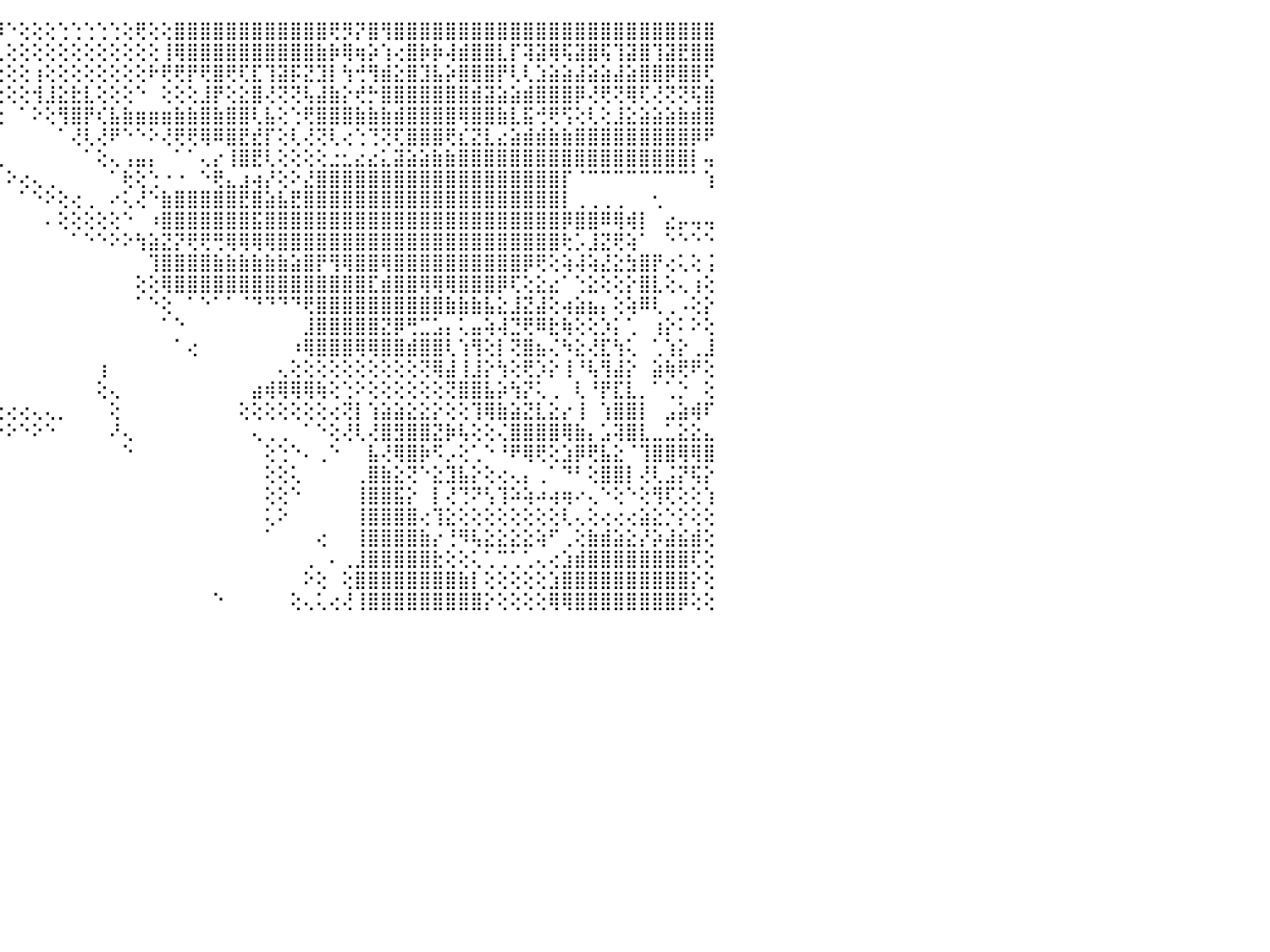

⣿⣿⣿⣿⣿⡕⢕⢕⢕⢄⢕⢜⢕⢕⢕⢔⢕⢕⢸⢇⠀⠀⠀⠀⠀⠀⠀⠀⠀⠀⠀⠀⠀⠀⠀⠀⠀⠀⠁⢕⢱⣧⣷⣿⡿⠑⢕⢕⢕⢑⢑⢑⢑⢑⢕⢟⢕⢕⣿⣿⣿⣿⣿⣿⣿⣿⣿⣿⣿⣿⢟⡻⡝⣿⢻⣿⣿⣿⣿⣿⣿⣿⣿⣿⣿⣿⣿⣿⣿⣿⣿⣿⣿⣿⣿⣿⣿⣿⣿⣿⠀
⢿⣿⣿⣿⣿⡇⢁⢅⢕⢕⢰⡆⣶⣾⡇⢕⢕⢕⢑⠁⠀⠀⠀⠀⠀⠀⠀⠀⠀⠀⠀⠀⠀⠀⠀⠀⠀⠀⠀⠀⢸⢝⢝⢝⢇⢕⢕⢕⢕⢕⢕⢕⢕⢕⢕⢕⢕⢸⢿⣿⣿⣿⣿⣿⣿⣿⣿⣿⣿⣷⡷⢿⢶⡵⢱⢔⣿⡷⡷⢼⣾⣿⣿⣇⡏⢽⣽⢿⢯⣽⣿⢯⢹⣽⣿⢹⣽⣟⣿⣿⠀
⢸⣿⣿⣿⣿⡇⢕⢕⢕⢕⢕⣿⢿⡟⣇⢕⢕⢕⢑⠀⠀⠀⠀⠀⠀⠀⠀⠀⠀⠀⠀⠀⠀⠀⠀⠀⢀⠀⠀⠀⢕⢕⢕⢕⢕⢕⢕⢰⢕⢕⢕⢕⢕⢕⢕⢕⠗⢟⢟⡟⢟⣿⢟⢏⣏⢹⣽⡯⣝⣹⡇⢳⢚⢻⣾⣕⣿⣹⣧⡵⣿⣿⣿⡟⢇⢇⣱⣵⣵⣼⣵⣵⣼⣵⣿⣿⡿⣿⣿⢏⠀
⢜⣿⣿⣿⣿⣯⢕⢕⢕⢕⢕⡿⢸⢇⡿⢕⢕⢕⢕⠀⠀⠀⠀⠀⢕⡄⣔⣔⣔⣔⣄⢀⠀⠀⢀⢔⢸⣱⠀⠀⢕⢕⡕⢕⢕⢕⢕⢺⣸⣕⣗⣇⢕⢕⢕⠑⠀⢕⢕⢕⣸⡟⢕⣕⣿⢜⢝⢝⢧⣼⣷⡕⢞⡓⣿⣿⣿⣿⣿⣿⣿⣾⣽⣵⣵⣾⣿⣿⣿⡿⢜⢟⢝⢿⢏⢜⢝⢝⢯⣿⠀
⠃⠘⢻⢿⣿⣿⡇⢕⢕⢕⢕⢕⢕⢕⢕⢕⢕⢕⢕⣱⣦⢄⢔⢵⢟⢟⢟⢿⣿⣿⣿⡇⢀⢔⣵⣵⣷⣿⢔⠀⢕⣸⣇⢕⢕⠀⠁⠕⢕⢻⣿⡟⢎⣧⣷⣶⣶⣶⣷⣷⣿⣷⣿⣿⢇⣧⢕⢑⢟⣿⣿⣿⣷⣷⣷⣾⣿⣿⣿⣿⢿⣿⣿⣷⣇⣯⢚⢟⢫⢕⢇⢕⣸⣕⣵⣵⣵⣷⣾⣿⠀
⣤⣤⢄⠜⢝⣿⡇⢕⢕⣵⣥⡕⢕⢕⢕⢕⢕⢕⠑⢜⣿⣷⣵⣕⣕⡕⢕⢕⣼⣿⣿⣿⣕⢸⣿⡿⢿⣿⣷⣵⣕⢝⢿⠀⠁⠀⠀⠀⠀⠁⢜⢇⢜⠟⠑⠑⠕⢜⢟⢟⢿⠿⣿⣟⣞⡏⢕⢇⢜⢝⢇⢔⢑⢙⢝⢏⣿⣿⣿⢟⣎⣝⣇⣔⣵⣾⣾⣷⣷⣿⣿⣿⣿⣿⣿⣿⣿⣿⡿⠟⠀
⣿⣿⣿⣿⣿⡿⢇⠱⢆⣟⣿⡇⢜⢕⢕⡐⠑⠁⠕⢔⢿⣿⣿⢿⣿⣿⣿⣿⣿⣿⣿⣿⣿⣵⣿⣿⣿⣿⣿⣿⣿⠀⢑⢀⢀⠀⠀⠀⠀⠀⠀⠁⢕⢄⢠⣤⡄⠀⠁⠁⢄⡔⢸⣿⣟⢇⢕⢕⢕⢕⣐⣂⣔⣔⣅⣽⣵⣵⣷⣷⣿⣿⣿⣿⣿⣿⣿⣿⣿⣿⣿⣿⣿⣿⣿⣿⣿⣿⡇⢤⠀
⢿⢿⢿⠟⢟⢇⢕⢄⠁⢁⠀⢸⠃⠁⠈⠁⠁⢁⠐⢌⣱⣗⡜⠕⣿⡿⢿⢟⢟⢟⡿⡿⢛⢟⢟⢕⢹⣿⣿⣿⡟⠀⠀⠐⠁⠕⢔⢄⢀⠀⠀⠀⠀⠁⢗⢕⢑⠐⠐⠀⠑⢟⣄⣰⢴⡜⢕⠕⣜⣿⣿⣿⣿⣿⣿⣿⣿⣿⣿⣿⣿⣿⣿⣿⣿⣿⣿⣿⡏⠈⠉⠉⠉⠉⠉⠉⠉⠉⠁⢱⠀
⢑⢁⠁⠁⠁⣕⣕⣕⣵⣵⣷⣷⣧⣅⣕⣕⣔⣥⣵⡝⡝⠛⢇⠀⠀⠑⢷⢿⢗⢕⢕⢕⢕⢕⢕⢕⢸⣿⣿⣿⢇⠀⠀⠀⠀⠀⠁⠑⠕⢕⢔⢀⠀⠔⢅⢜⠑⣷⣿⣿⣿⣿⣿⣟⣿⣵⣧⣟⣿⣿⣿⣿⣿⣿⣿⣿⣿⣿⣿⣿⣿⣿⣿⣿⣿⣿⣿⣿⡇⢀⢀⢀⢀⠀⠀⢂⠀⠀⠀⠀⠀
⣄⣄⣠⣤⣴⣼⣿⣿⣿⣿⣿⣿⣿⣿⣿⣿⣿⣿⣿⣵⢕⢝⡕⠀⠀⠀⠀⠑⠕⢕⢕⢕⠕⠑⢕⢕⢸⣿⣿⡟⠀⠀⠀⠀⠀⠀⠀⠀⠄⢕⢕⢕⢕⢕⠑⠀⠰⣿⣿⣿⣿⣿⣿⣿⣯⣿⣿⣿⣿⣿⣿⣿⣿⣿⣿⣿⣿⣿⣿⣿⣿⣿⣿⣿⣿⣿⣿⣿⡿⣿⣿⠿⢿⢾⡇⠀⣔⡤⢤⢤⠀
⣿⣿⣿⣿⣿⣿⣿⣿⣿⣿⣿⣿⣿⣿⣿⣿⣿⣿⣿⣿⣷⡇⢜⢰⡀⠀⠀⠀⠀⠀⠀⠀⠀⠀⢁⢕⢕⢹⢏⠁⠀⠀⠀⠀⠀⠀⠀⠀⠀⠀⠁⠑⠑⠕⠕⢳⣵⣝⡝⢟⢟⢛⢿⢿⢿⢿⣿⣿⣿⣿⣿⣿⣿⣿⣿⣿⣿⣿⣿⣿⣿⣿⣿⣿⣿⣿⣿⣿⢗⡡⣸⣝⢟⢵⠁⠀⠑⠑⠑⠑⠀
⣿⣿⣿⣿⣿⣿⣿⣿⣿⣿⣿⣿⣿⣿⣿⣿⣿⣿⣿⣿⣿⢕⠱⣕⠔⠀⠀⠀⠀⠀⠀⠀⠀⠀⣵⣵⣵⣵⢕⠀⠀⠀⠀⠀⠀⠀⠀⠀⠀⠀⠀⠀⠀⠀⠀⠀⢹⣿⣿⣿⣿⣷⣷⣷⣷⣷⣷⣵⣿⡟⢻⢿⣿⣿⢿⣿⣿⣿⣿⣿⣿⣿⣿⣿⣿⡿⢟⢕⢵⢼⢵⣜⣕⣳⣿⡟⢔⢅⢕⢨⠀
⣿⣿⣿⣿⣿⣿⣿⣿⣿⣿⣿⣿⣿⣿⣿⣿⣿⣿⣿⣿⣿⣕⢄⠁⠀⠀⠀⠀⠀⠀⠀⠀⠀⠀⢹⣿⣿⣿⠀⠀⠀⠀⠀⠀⠀⠀⠀⠀⠀⠀⠀⠀⠀⠀⠀⢕⢕⢿⣿⣿⣿⣿⣿⣿⣿⣿⣿⣿⣿⣿⣿⣿⣿⣏⣾⣿⣿⢿⢿⢿⣿⣿⣿⡿⢏⢕⣕⣔⠁⢑⣕⢕⢕⡕⣿⣇⢕⢄⢰⢕⠀
⣿⣿⣿⣿⣿⣿⣿⣿⣿⣿⣿⣿⣿⣿⣿⣿⣿⣿⣿⣿⣿⣿⢇⠀⠀⠀⠀⠀⠀⠀⠀⠀⠀⢁⠕⣿⣿⡏⠀⠀⠀⠀⠀⠀⠀⠀⠀⠀⠀⠀⠀⠀⠀⠀⠀⠁⠑⢕⠀⠁⠑⠁⠁⠈⠙⠙⠙⠙⢟⣿⣿⣿⣿⣿⣿⣿⣿⣿⣿⣷⣷⣷⣧⣕⣸⣝⣼⢕⢴⣵⣦⡄⢕⢵⠿⢇⢀⠠⢕⡕⠀
⣿⣿⣿⣿⣿⣿⣿⣿⣿⣿⣿⣿⣿⣿⣿⣿⣿⣿⣿⣿⣿⢏⠀⠀⠀⠀⠀⠀⠀⠀⠀⠀⠀⠀⢔⠑⡗⢇⠀⠀⠀⠀⠀⠀⠀⠀⠀⠀⠀⠀⠀⠀⠀⠀⠀⠀⠀⠁⠑⠀⠀⠀⠀⠀⠀⠀⠀⠀⣸⣿⣿⣿⣿⣿⣝⡿⢛⣉⣡⡄⢅⣤⢵⢼⣙⢟⠿⣗⢷⢕⢕⡱⡅⢁⠀⢰⡕⠅⠕⢕⠀
⣿⣿⣿⣿⣿⣿⣿⣿⣿⣿⣿⣿⣿⣿⣿⣿⣿⣿⣿⣿⢟⠀⠀⠀⠀⠀⠀⠀⠀⠀⠀⠁⠀⠀⠑⠐⡇⢱⠀⠀⠀⠀⠀⠀⠀⠀⠀⠀⠀⠀⠀⠀⠀⠀⠀⠀⠀⠀⠁⢔⠀⠀⠀⠀⠀⠀⠀⠰⢿⣿⣿⣿⢿⢿⣿⣿⣾⣿⣿⢇⢱⢻⢕⡇⢝⣿⣦⢌⠳⣕⢜⣏⢳⢅⠀⢁⢱⡕⢀⣸⠀
⠹⣿⣿⣿⣿⣿⣿⣿⣿⣿⣿⣿⣿⣿⣿⣿⣿⣿⡿⠁⠀⠀⠀⠀⠀⠀⠀⠀⠀⠀⠀⠀⠀⠀⡁⢀⢱⣿⢕⠀⠀⠀⠀⠀⠀⠀⠀⠀⠀⠀⠀⠀⢰⠀⠀⠀⠀⠀⠀⠀⠀⠀⠀⠀⠀⠀⢄⢕⢕⢕⢕⢕⢕⢕⢕⢕⢕⢝⢿⣼⢸⣸⡕⢳⢕⢟⡱⡕⢸⠘⢧⢻⣼⡕⠀⣵⢷⢟⠟⢕⠀
⠀⠘⣿⣿⣿⣿⣿⣿⣿⣿⣿⣿⣿⣿⣿⣿⡟⠋⠁⠀⠀⠀⠀⠀⠀⠀⠀⠀⠀⠀⠀⠀⠀⢕⣿⣿⣿⣽⡇⠀⠀⠀⠀⠀⠀⠀⠀⠀⠀⠀⠀⠀⢕⢄⠀⠀⠀⠀⠀⠀⠀⠀⠀⠀⣴⢾⢿⢿⢿⢷⢕⢑⠕⢕⢕⢕⢕⢕⢕⢝⣿⣿⣧⡵⢳⡝⢅⢀⠀⢇⠘⡟⣏⣇⡀⠁⢁⡑⠀⢕⠀
⢁⠜⣿⣿⣿⣿⣿⣿⣿⣿⣿⢿⠟⠙⠋⠑⠀⠀⠀⠀⠀⠀⠀⠀⠀⠀⠀⠀⠀⠀⠀⠀⠀⢸⣿⣿⣿⠿⢇⢔⢔⢔⢔⢔⢔⢔⢔⢄⢄⡀⠀⠀⠀⢕⠀⠀⠀⠀⠀⠀⠀⠀⠀⢕⢕⢕⢕⢕⢕⢕⢔⢝⡇⢱⣵⣵⣕⣕⡕⢕⢕⢹⢿⣷⣵⣝⣇⣕⡔⢸⠀⢱⣿⣿⡇⠀⣠⣵⢾⠏⠀
⢕⢕⢹⣿⣿⣿⣿⣿⣿⢏⠁⠀⠀⠀⠀⠀⠀⠀⠀⠀⠀⠀⠀⠀⠀⠀⣄⡄⠀⠀⠀⠀⠀⠜⠝⠕⠑⠑⠕⠕⠕⠕⠕⠕⠕⠕⠑⠕⠑⠀⠀⠀⠀⠜⢄⠀⠀⠀⠀⠀⠀⠀⠀⠀⢄⢀⢀⠀⠁⠑⢕⢜⢇⢜⣿⣻⣿⣿⣝⡷⢧⢕⢕⢌⣿⣿⣿⣿⢿⣷⡄⣡⢽⣿⣇⣀⣁⣕⣕⣄⠀
⣧⡕⢸⢿⣿⣿⡿⢟⠝⠕⠀⠀⠀⠀⠀⠀⠀⠀⠀⠀⠀⠀⢀⠀⢀⠀⢿⣿⠀⠀⠀⠀⠀⠀⠀⠀⠀⠀⠀⠀⠀⠀⠀⠀⠀⠀⠀⠀⠀⠀⠀⠀⠀⠀⠑⠀⠀⠀⠀⠀⠀⠀⠀⠀⠀⢕⢑⠑⠄⢀⠑⠀⠀⣧⢜⢿⣿⡷⠫⡠⢕⢁⠑⠘⠟⢿⢟⢕⣱⡿⢟⣧⣕⠈⢹⣿⣿⢿⢿⣿⠀
⣿⣷⢀⠀⢿⣿⣾⣿⣿⣧⠀⠀⠀⠀⠐⢀⠀⠀⢀⣀⣀⡄⢜⣇⢕⢕⢜⢿⡇⠀⠀⠀⠀⠀⠀⠀⠀⠀⠀⠀⠀⠀⠀⠀⠀⠀⠀⠀⠀⠀⠀⠀⠀⠀⠀⠀⠀⠀⠀⠀⠀⠀⠀⠀⠀⢕⢕⢅⠀⠀⠀⠀⢀⣿⣷⣕⢝⠑⣕⣹⣧⡕⢕⢔⢄⡄⢀⠁⠙⠃⢕⣿⣿⡇⢜⢇⣨⡝⢯⡕⠀
⣿⣿⡇⢀⢜⢟⢟⢿⣿⣿⢔⢀⢀⣄⣤⣕⠱⢿⠟⢛⠟⢿⠇⣹⣵⣕⢕⢕⠁⠀⠀⠀⠀⠀⠀⠀⠄⠀⠀⠀⠀⠀⠀⠀⠀⠀⠀⠀⠀⠀⠀⠀⠀⠀⠀⠀⠀⠀⠀⠀⠀⠀⠀⠀⠀⢕⢕⠑⠀⠀⠀⠀⢸⣿⣿⣯⡕⠀⡇⢜⢙⠝⢣⢹⠵⢵⠴⢴⢶⠔⢄⠑⢕⠑⢕⢻⢏⢕⢕⢱⠀
⣹⢟⣍⣧⣕⢕⢕⢕⢕⢔⢕⢕⢜⢻⢿⠏⠕⠔⠕⠁⠀⠀⢀⣹⣿⣟⢕⡕⠀⠀⠀⢀⠀⠀⠀⠀⠀⠀⠀⢀⠀⠀⠀⠀⠀⠀⠀⠀⠀⠀⠀⠀⠀⠀⠀⠀⠀⠀⠀⠀⠀⠀⠀⠀⠀⢅⠕⠀⠀⠀⠀⠀⢸⣿⣿⣿⣿⢔⢹⣕⢕⢕⢕⢕⢕⢕⢕⢕⢇⢄⢕⢔⢔⢔⣵⣕⡑⡕⢕⢕⠀
⢟⢞⢕⢜⣙⣷⣕⣕⢕⢕⢕⢇⢵⢔⢕⢕⢀⠀⠀⠀⠀⠄⠁⠙⠏⠕⢕⠀⠀⠀⠄⠁⠀⠀⢀⢄⢔⣕⣱⣴⡔⠀⠀⠀⠀⠀⠀⠀⠀⠀⠀⠀⠀⠀⠀⠀⠀⠀⠀⠀⠀⠀⠀⠀⠀⠁⠀⠀⠀⢔⠀⠀⢸⣿⣿⣿⣿⣷⡔⢘⠻⢧⣕⣕⣕⣕⢵⠋⢀⢕⣷⣾⣵⣕⡜⡵⣼⣮⣾⢕⠀
⢕⢕⢕⢑⣿⣿⣿⣿⣷⣧⣕⡕⢕⢕⢕⠁⠀⠀⠀⠔⠑⢄⢅⢐⠀⢕⢔⠄⠀⠀⠀⠀⠀⠐⢔⢿⣿⣿⡿⢏⠕⠀⠀⠀⠀⠀⠀⠀⠀⠀⠀⠀⠀⠀⠀⠀⠀⠀⠀⠀⠀⠀⠀⠀⠀⠀⠀⠀⢀⠀⠄⢀⣸⣿⣿⣿⣿⣿⣗⢕⢕⢅⢁⢉⢁⢁⢄⢔⣱⣾⣿⣿⣿⣿⣿⣿⣿⣿⢏⢕⠀
⢕⢕⢱⣿⣿⣿⣿⣿⣿⣿⣿⣿⣷⣧⣕⡔⢄⢄⢀⠀⠁⠀⠑⠑⠀⠁⠁⠀⠀⠀⠀⠀⠀⠀⢕⣻⢟⢏⠕⠁⠀⠀⠀⠀⠀⠀⠀⠀⠀⠀⠀⠀⠀⠀⠀⠀⠀⠀⠀⠀⠀⠀⠀⠀⠀⠀⠀⠀⠕⢕⠀⢕⣿⣿⣿⣿⣿⣿⣿⣿⣷⡇⢕⢕⢕⢕⢕⣱⣿⣿⣿⣿⣿⣿⣿⣿⣿⣿⡕⢕⠀
⢕⣶⢿⣟⣟⣟⣿⣿⣿⣿⣿⡟⣿⣿⣿⣿⣿⣷⣵⣕⢔⢄⢄⠀⠕⠀⠀⠰⢆⢀⠀⠀⠀⠀⢀⣕⣕⣴⣶⣄⢀⠀⠀⠀⠀⠀⠀⠀⠀⠀⠀⠀⠀⠀⠀⠀⠀⠀⠀⠀⠀⠑⠀⠀⠀⠀⠀⢕⢄⢅⢔⢜⢸⣿⣿⣿⣿⣿⣿⣿⣿⣿⡕⢕⢕⢕⢕⢿⢿⣿⣿⣿⣿⣿⣿⣿⣿⡿⢕⢕⠀
⠀⠀⠀⠀⠀⠀⠀⠀⠀⠀⠀⠀⠀⠀⠀⠀⠀⠀⠀⠀⠀⠀⠀⠀⠀⠀⠀⠀⠀⠀⠀⠀⠀⠀⠀⠀⠀⠀⠀⠀⠀⠀⠀⠀⠀⠀⠀⠀⠀⠀⠀⠀⠀⠀⠀⠀⠀⠀⠀⠀⠀⠀⠀⠀⠀⠀⠀⠀⠀⠀⠀⠀⠀⠀⠀⠀⠀⠀⠀⠀⠀⠀⠀⠀⠀⠀⠀⠀⠀⠀⠀⠀⠀⠀⠀⠀⠀⠀⠀⠀⠀